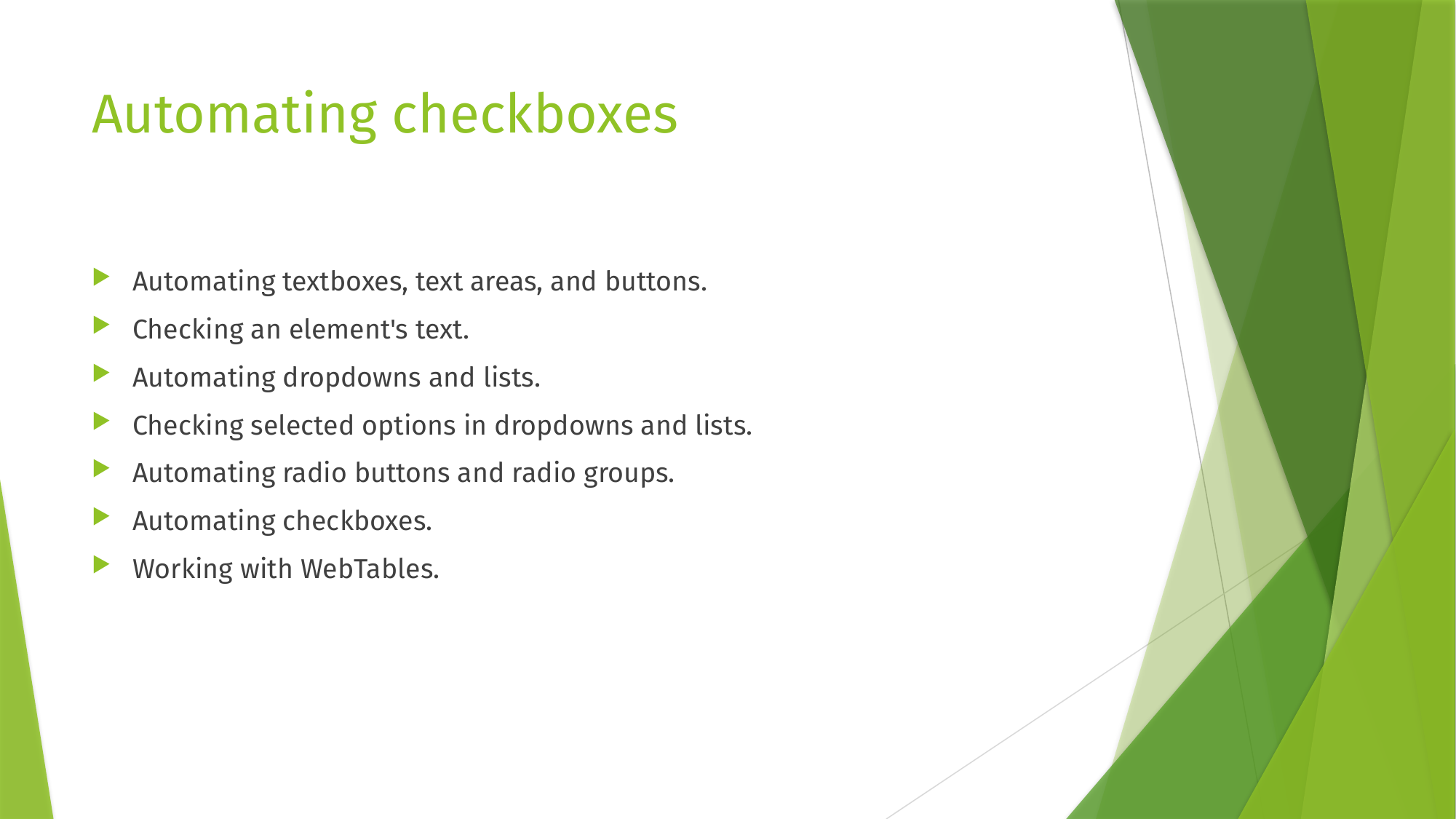

# Automating checkboxes
Automating textboxes, text areas, and buttons.
Checking an element's text.
Automating dropdowns and lists.
Checking selected options in dropdowns and lists.
Automating radio buttons and radio groups.
Automating checkboxes.
Working with WebTables.